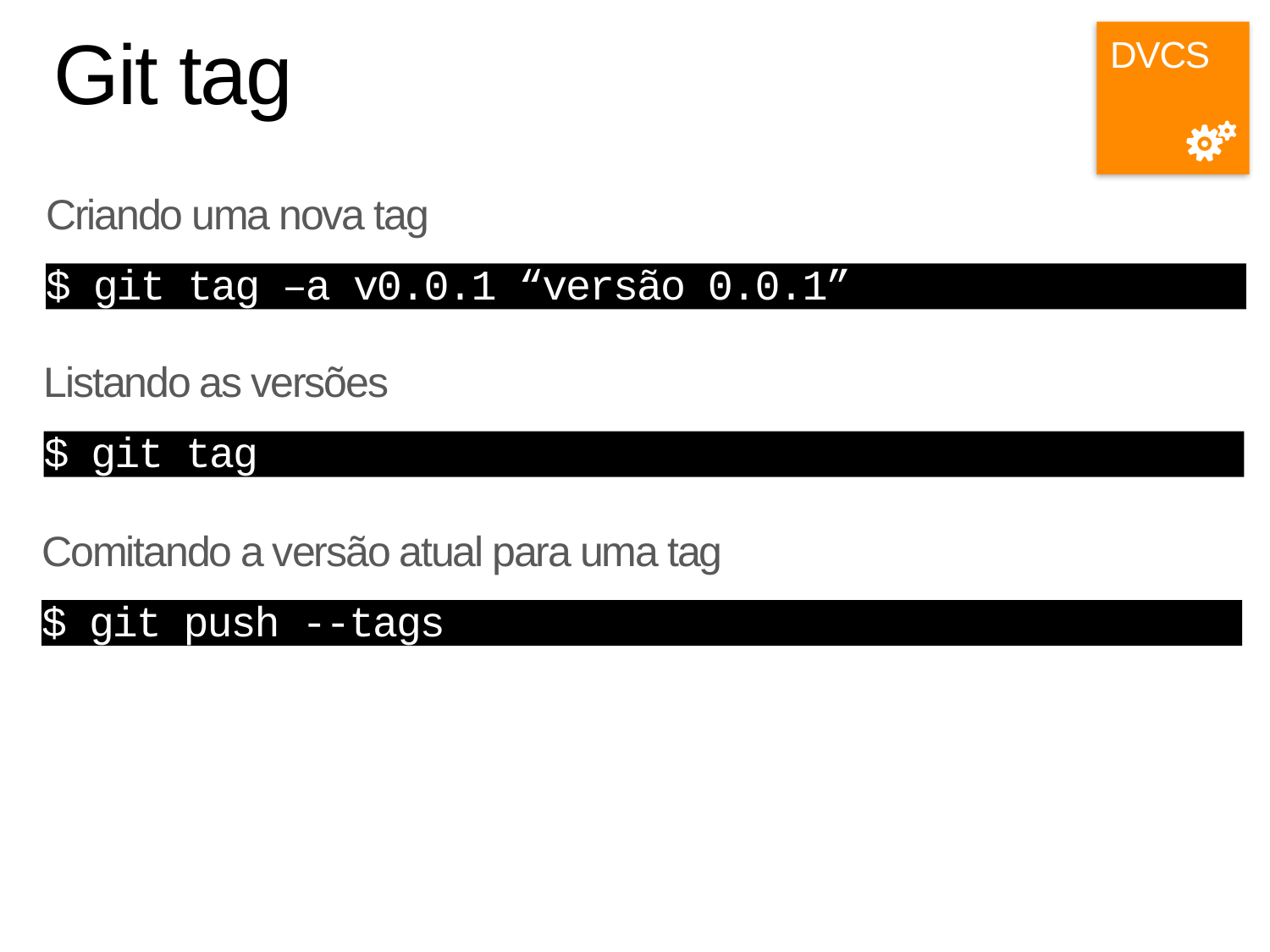

DVCS

# Git tag
Criando uma nova tag
$ git tag –a v0.0.1 “versão 0.0.1”
Listando as versões
$ git tag
Comitando a versão atual para uma tag
$ git push --tags